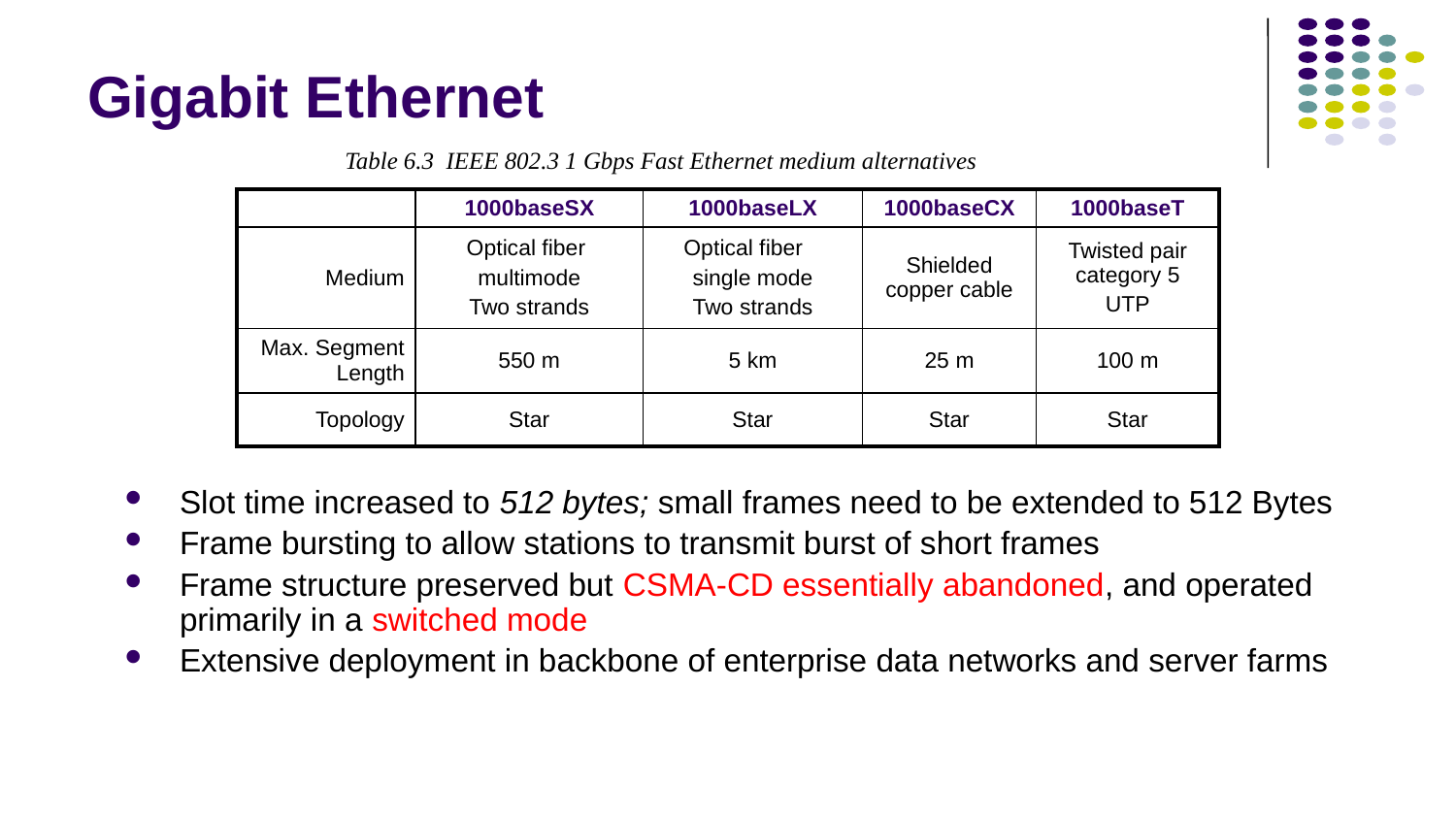

# Gigabit Ethernet
Table 6.3  IEEE 802.3 1 Gbps Fast Ethernet medium alternatives
|  | 1000baseSX | 1000baseLX | 1000baseCX | 1000baseT |
| --- | --- | --- | --- | --- |
| Medium | Optical fiber multimode Two strands | Optical fiber single mode Two strands | Shielded copper cable | Twisted pair category 5 UTP |
| Max. Segment Length | 550 m | 5 km | 25 m | 100 m |
| Topology | Star | Star | Star | Star |
Slot time increased to 512 bytes; small frames need to be extended to 512 Bytes
Frame bursting to allow stations to transmit burst of short frames
Frame structure preserved but CSMA-CD essentially abandoned, and operated primarily in a switched mode
Extensive deployment in backbone of enterprise data networks and server farms